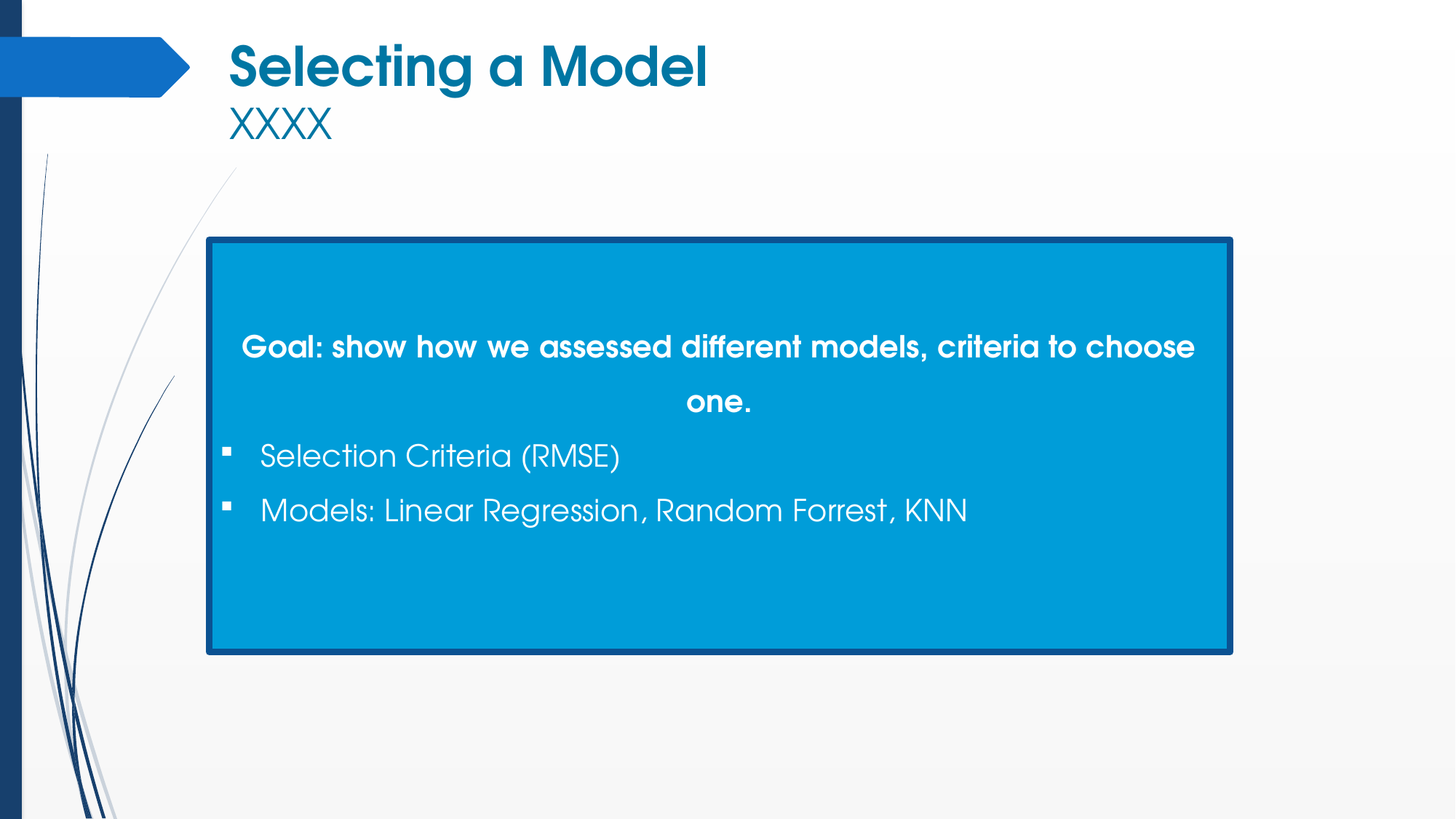

# Selecting a Model XXXX
Goal: show how we assessed different models, criteria to choose one.
Selection Criteria (RMSE)
Models: Linear Regression, Random Forrest, KNN